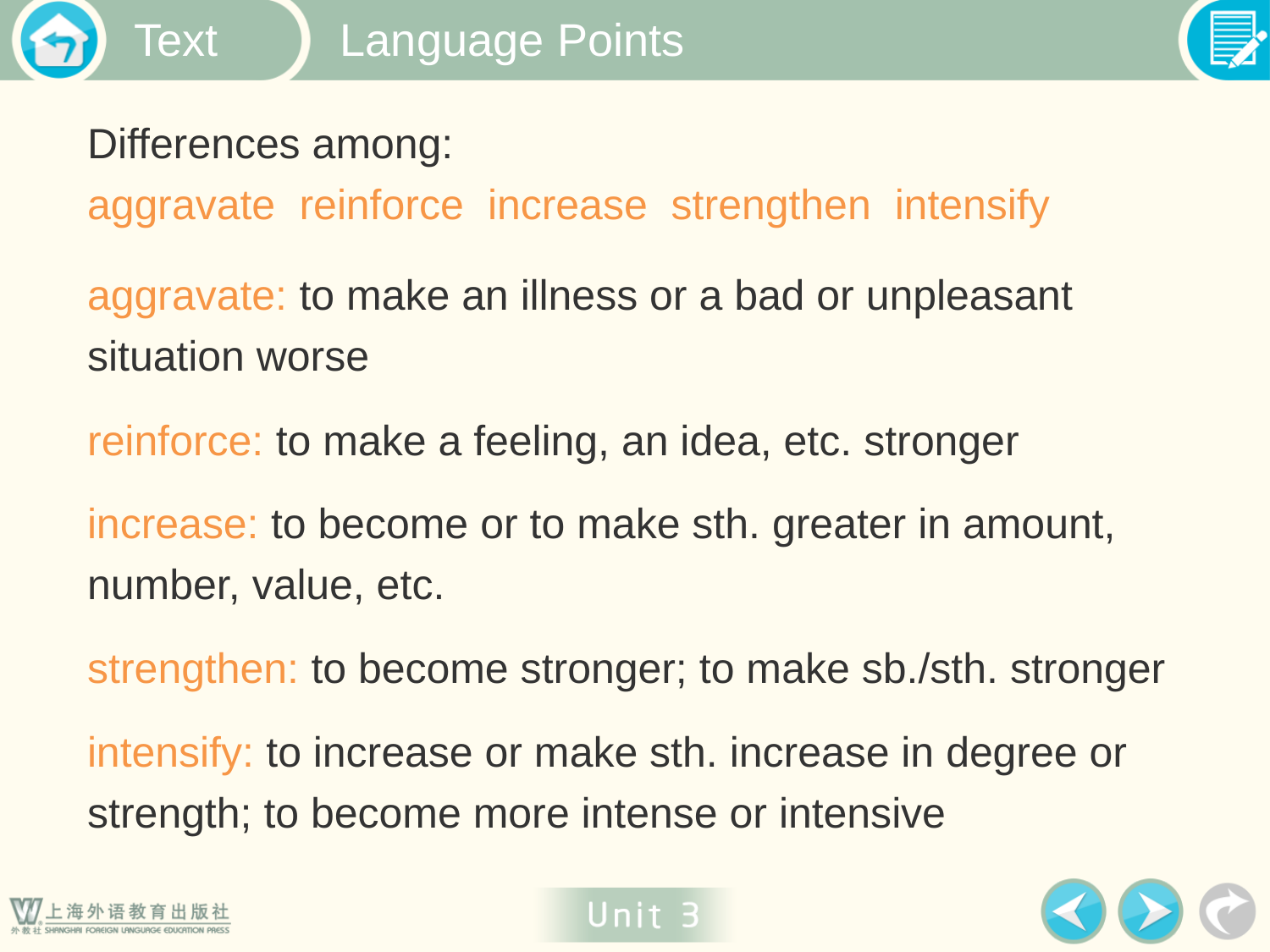

Language Points
Differences among:
aggravate  reinforce  increase  strengthen  intensify

aggravate: to make an illness or a bad or unpleasant situation worse
reinforce: to make a feeling, an idea, etc. stronger
increase: to become or to make sth. greater in amount, number, value, etc.
strengthen: to become stronger; to make sb./sth. stronger
intensify: to increase or make sth. increase in degree or strength; to become more intense or intensive